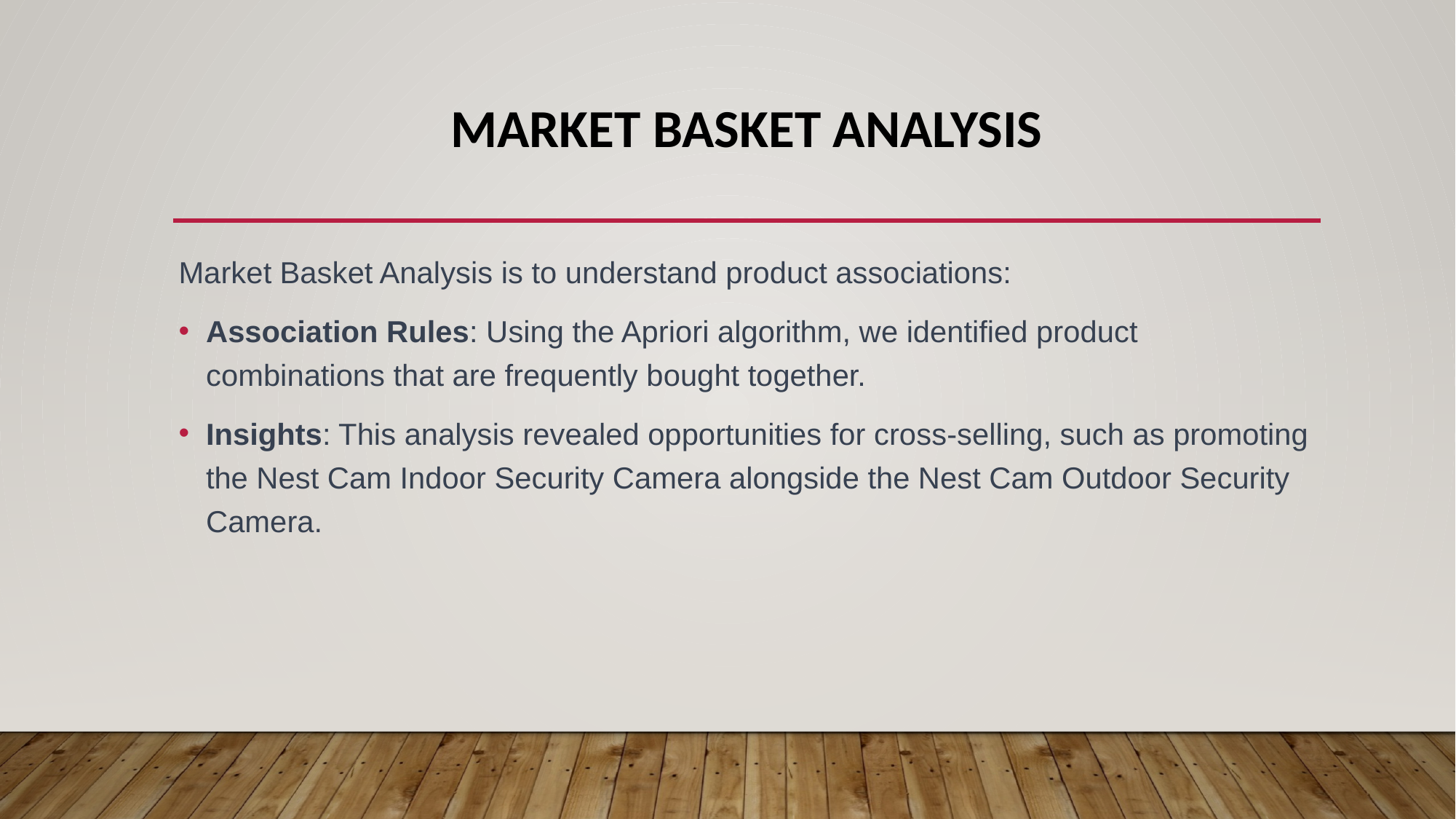

# Market Basket Analysis
Market Basket Analysis is to understand product associations:
Association Rules: Using the Apriori algorithm, we identified product combinations that are frequently bought together.
Insights: This analysis revealed opportunities for cross-selling, such as promoting the Nest Cam Indoor Security Camera alongside the Nest Cam Outdoor Security Camera.